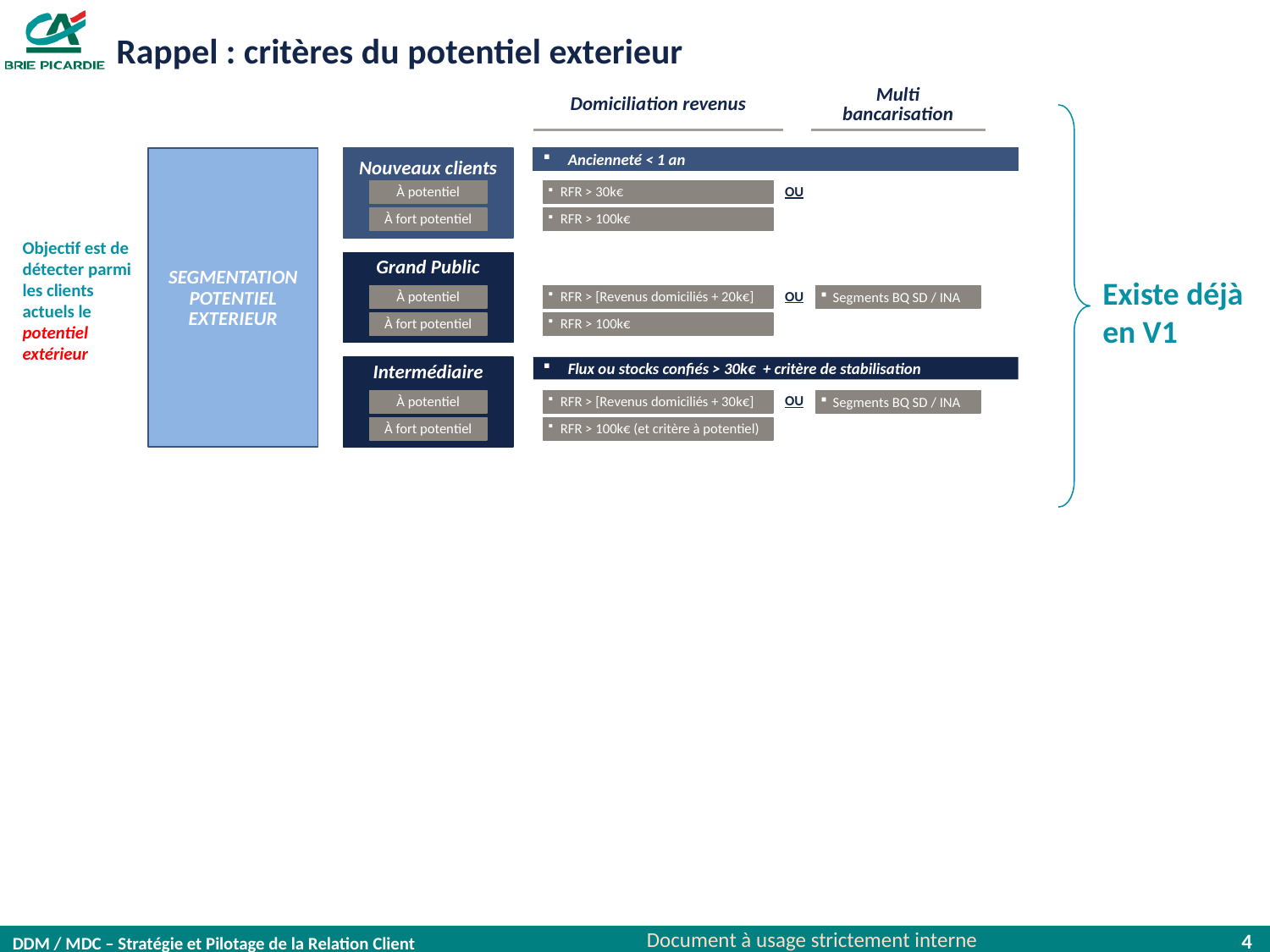

Rappel : critères du potentiel exterieur
Domiciliation revenus
Multi bancarisation

SEGMENTATION POTENTIEL EXTERIEUR
Nouveaux clients
Ancienneté < 1 an
À potentiel
RFR > 30k€
OU
À fort potentiel
RFR > 100k€
Objectif est de détecter parmi les clients actuels le potentiel  extérieur
Grand Public
Existe déjà en V1
À potentiel
RFR > [Revenus domiciliés + 20k€]
Segments BQ SD / INA
OU
À fort potentiel
RFR > 100k€
Intermédiaire
Flux ou stocks confiés > 30k€  + critère de stabilisation
À potentiel
RFR > [Revenus domiciliés + 30k€]
Segments BQ SD / INA
OU
À fort potentiel
RFR > 100k€ (et critère à potentiel)
4